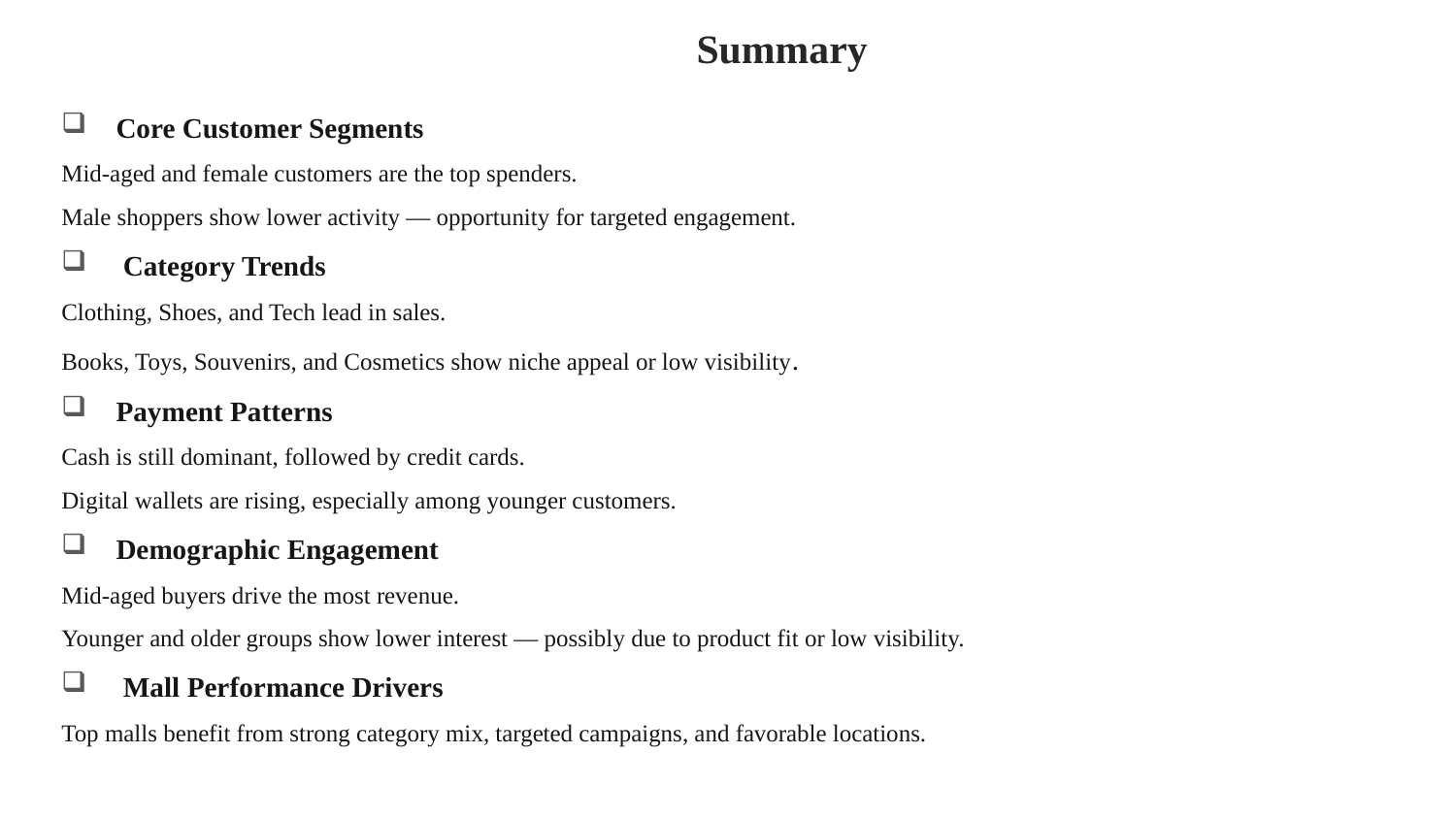

# Summary
Core Customer Segments
Mid-aged and female customers are the top spenders.
Male shoppers show lower activity — opportunity for targeted engagement.
 Category Trends
Clothing, Shoes, and Tech lead in sales.
Books, Toys, Souvenirs, and Cosmetics show niche appeal or low visibility.
Payment Patterns
Cash is still dominant, followed by credit cards.
Digital wallets are rising, especially among younger customers.
Demographic Engagement
Mid-aged buyers drive the most revenue.
Younger and older groups show lower interest — possibly due to product fit or low visibility.
 Mall Performance Drivers
Top malls benefit from strong category mix, targeted campaigns, and favorable locations.